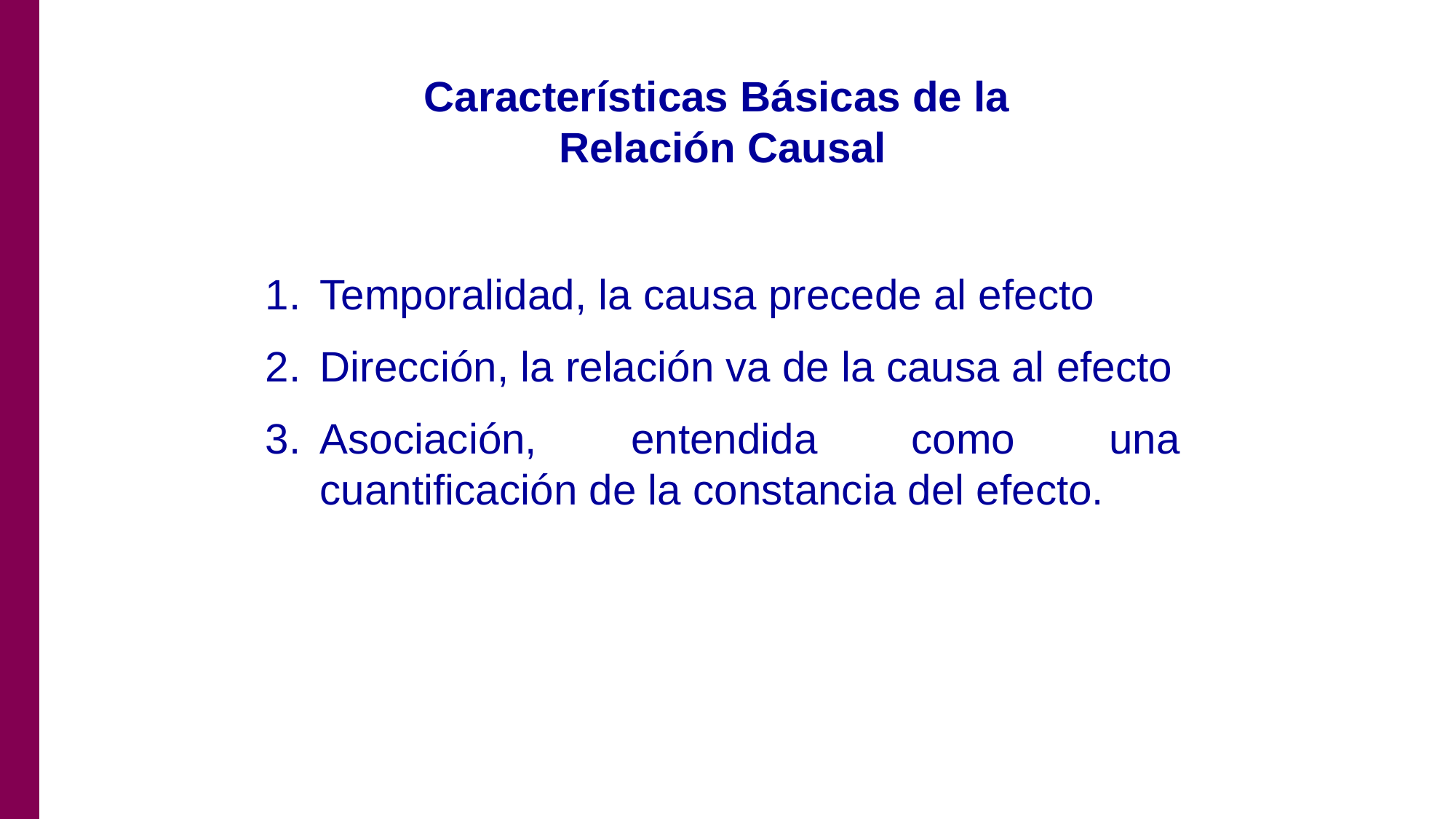

Características Básicas de la
Relación Causal

Temporalidad, la causa precede al efecto
Dirección, la relación va de la causa al efecto
Asociación, entendida como una cuantificación de la constancia del efecto.